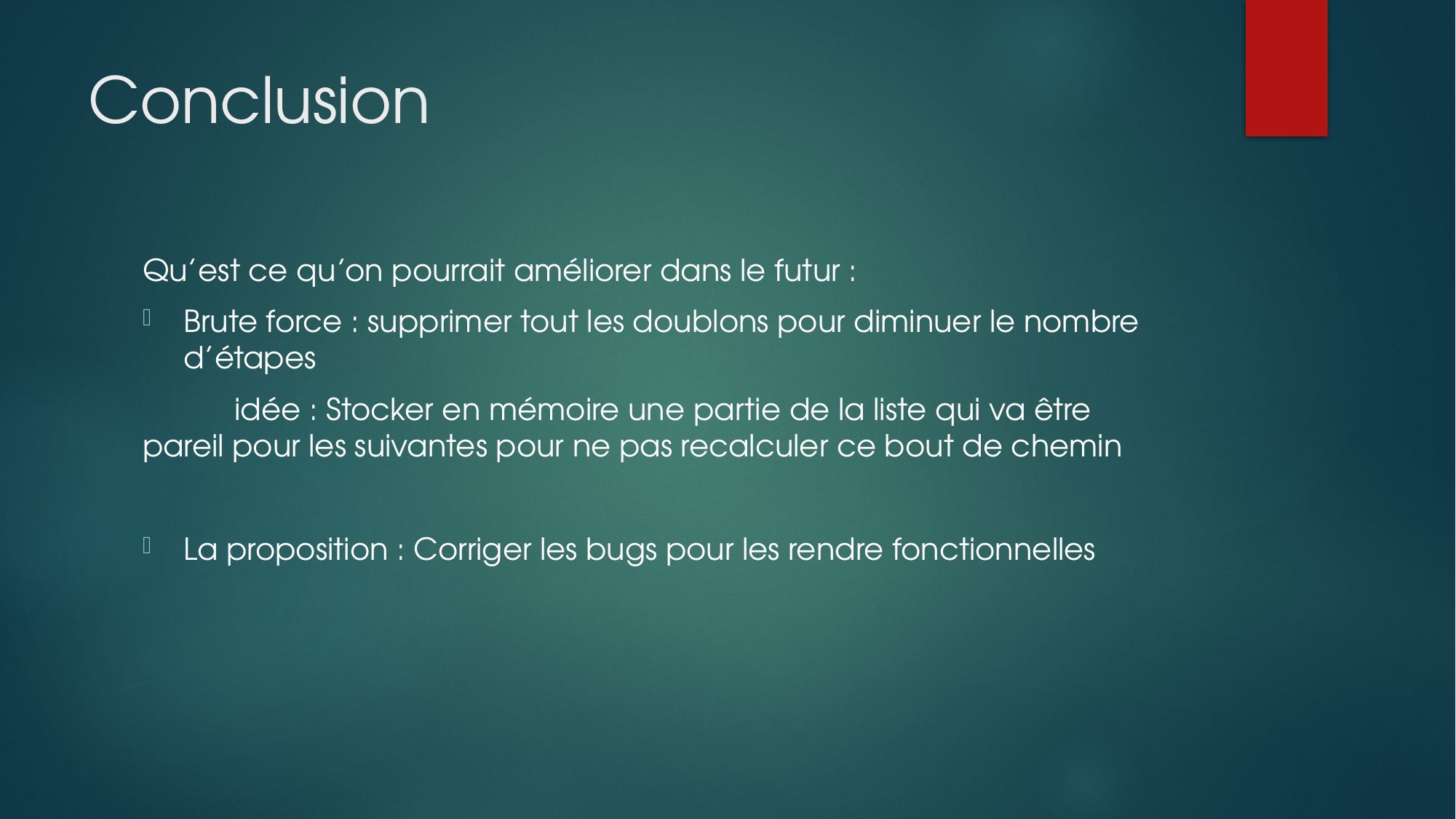

# Conclusion
Qu’est ce qu’on pourrait améliorer dans le futur :
Brute force : supprimer tout les doublons pour diminuer le nombre d’étapes
           idée : Stocker en mémoire une partie de la liste qui va être     pareil pour les suivantes pour ne pas recalculer ce bout de chemin

La proposition : Corriger les bugs pour les rendre fonctionnelles